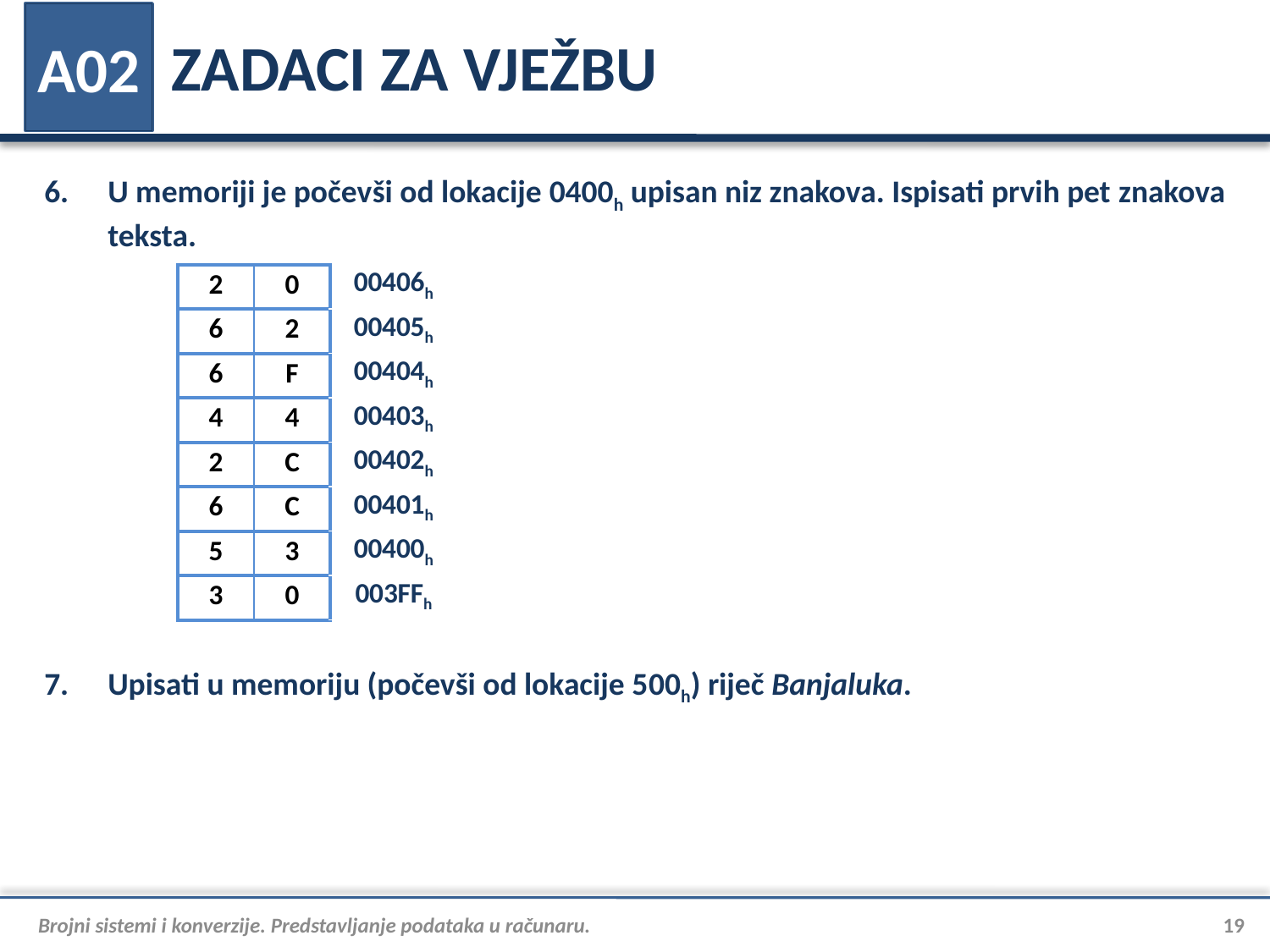

# ZADACI ZA VJEŽBU
A02
6.	U memoriji je počevši od lokacije 0400h upisan niz znakova. Ispisati prvih pet znakova teksta.
| 2 | 0 | 00406h |
| --- | --- | --- |
| 6 | 2 | 00405h |
| 6 | F | 00404h |
| 4 | 4 | 00403h |
| 2 | C | 00402h |
| 6 | C | 00401h |
| 5 | 3 | 00400h |
| 3 | 0 | 003FFh |
7.	Upisati u memoriju (počevši od lokacije 500h) riječ Banjaluka.
Brojni sistemi i konverzije. Predstavljanje podataka u računaru.
19